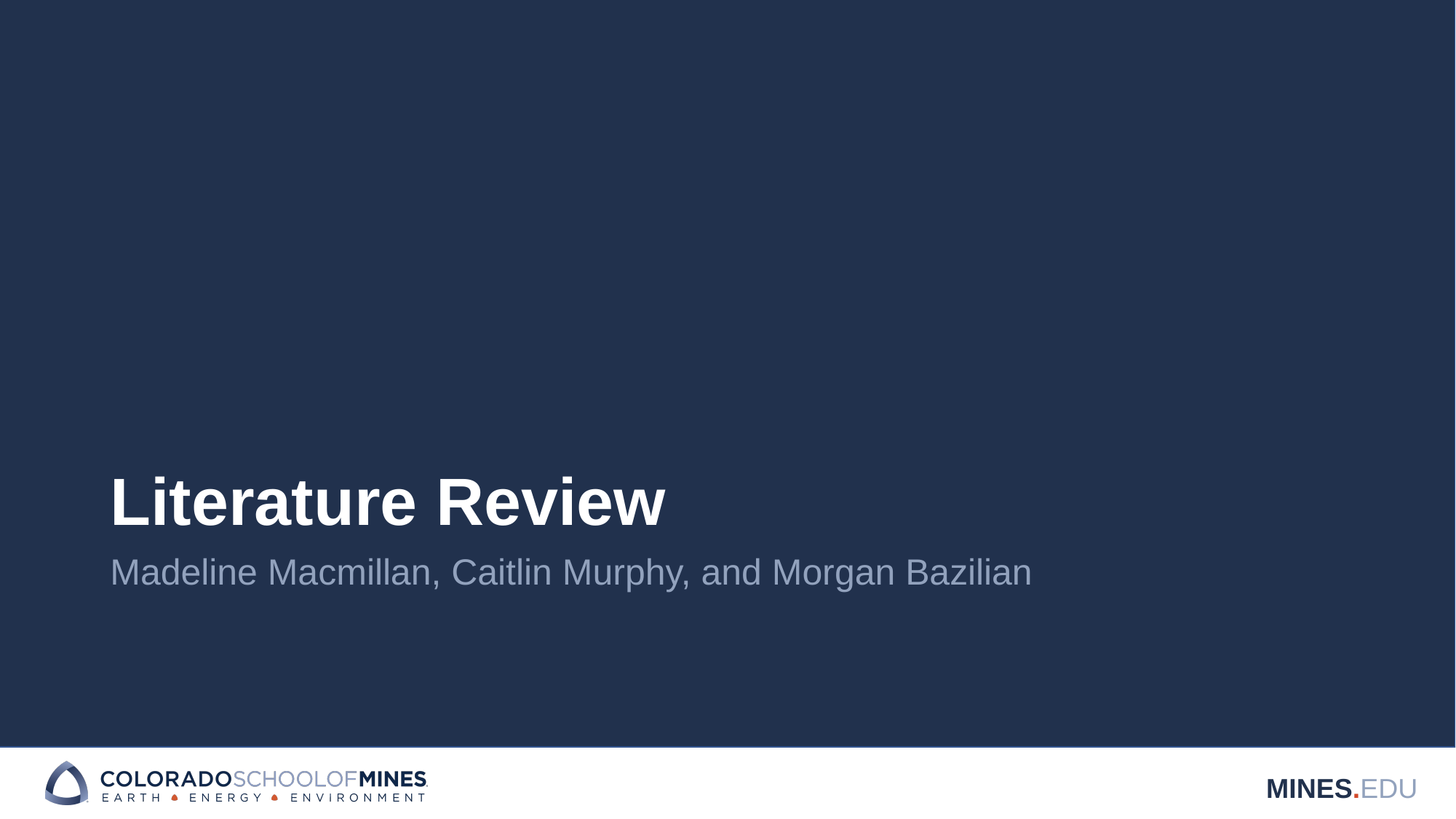

# Literature Review
Madeline Macmillan, Caitlin Murphy, and Morgan Bazilian